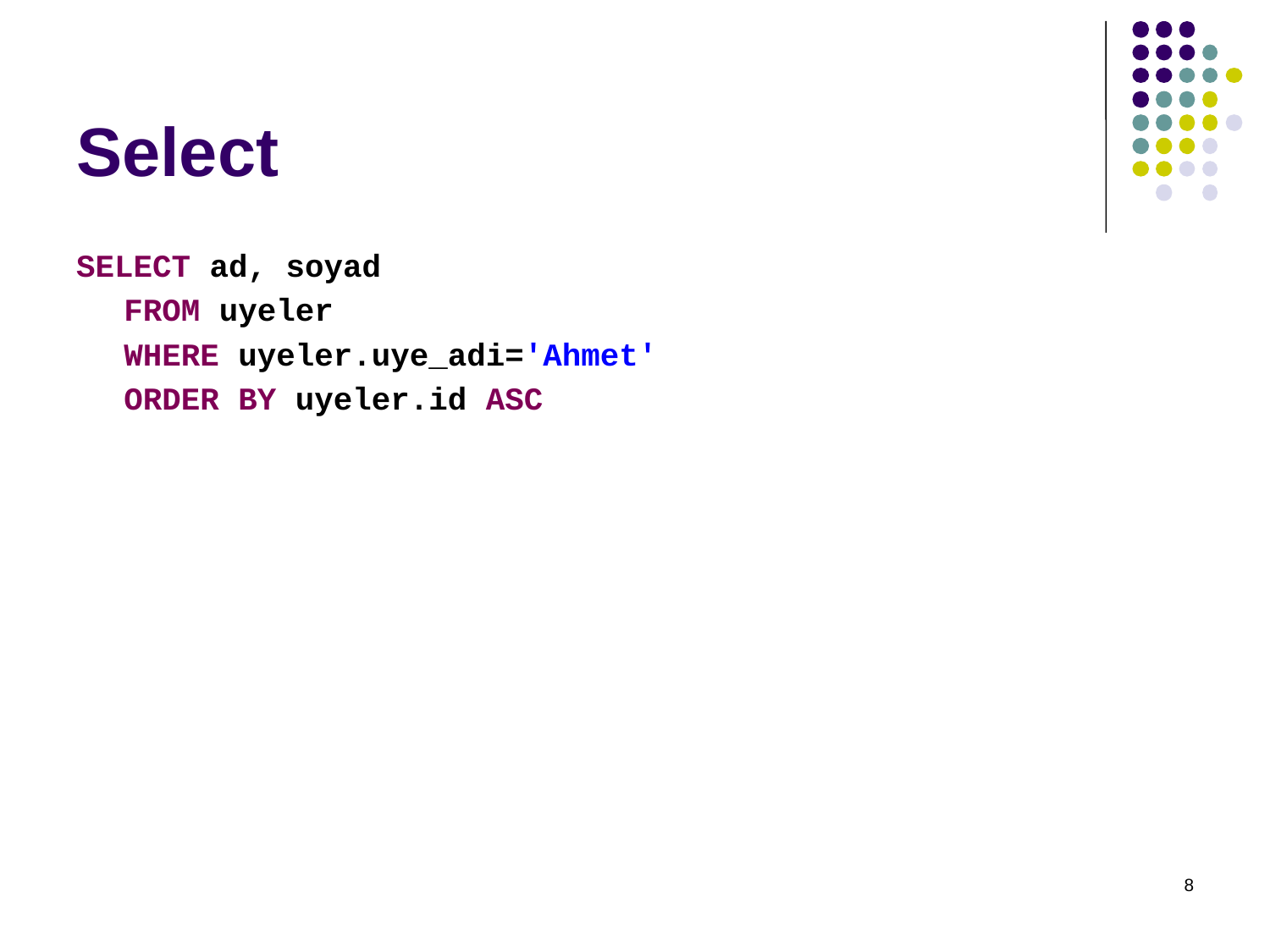

# Select
SELECT ad, soyad
	FROM uyeler
	WHERE uyeler.uye_adi='Ahmet'
	ORDER BY uyeler.id ASC
8